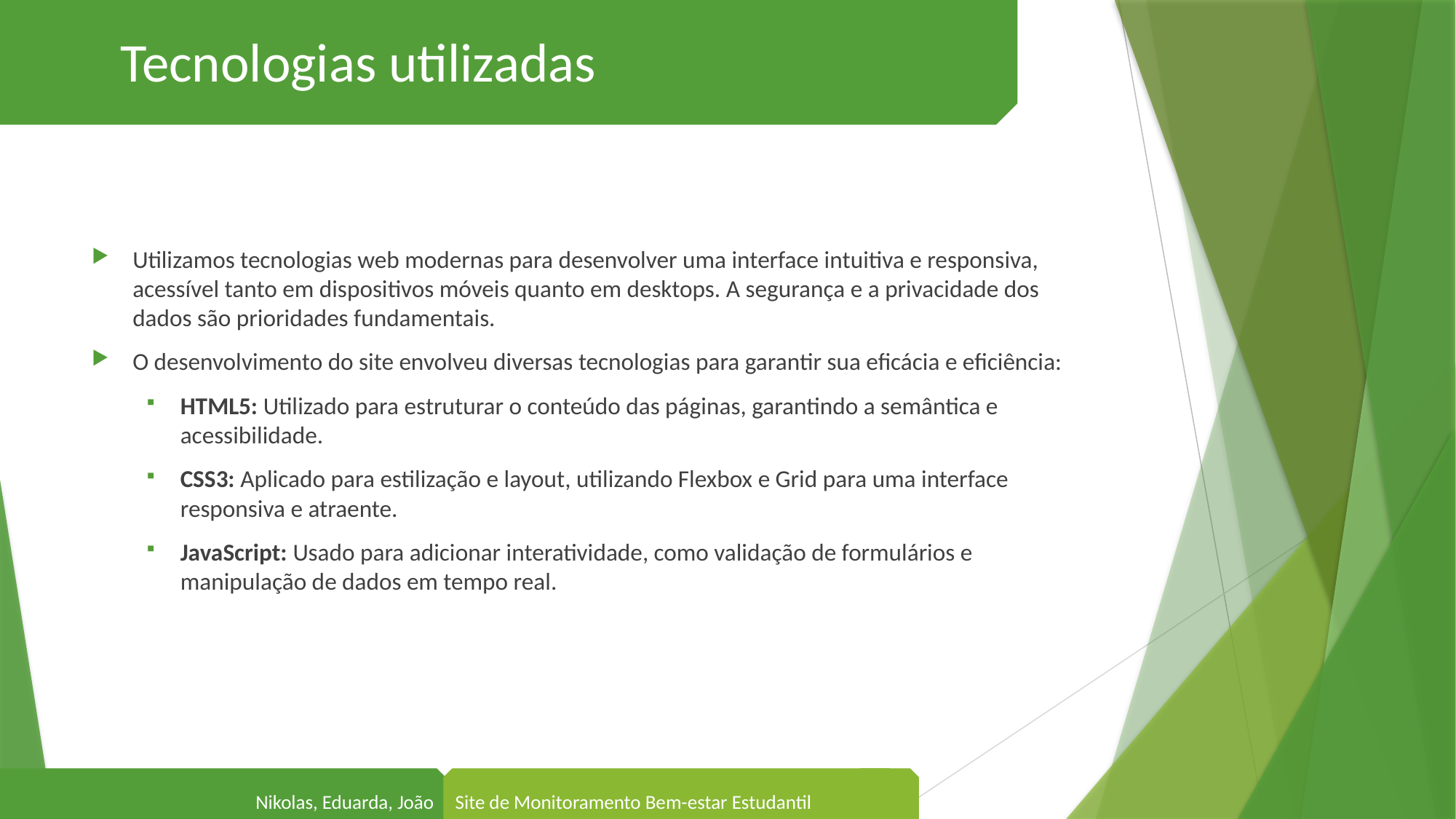

Tecnologias utilizadas
#

Utilizamos tecnologias web modernas para desenvolver uma interface intuitiva e responsiva, acessível tanto em dispositivos móveis quanto em desktops. A segurança e a privacidade dos dados são prioridades fundamentais.
O desenvolvimento do site envolveu diversas tecnologias para garantir sua eficácia e eficiência:
HTML5: Utilizado para estruturar o conteúdo das páginas, garantindo a semântica e acessibilidade.
CSS3: Aplicado para estilização e layout, utilizando Flexbox e Grid para uma interface responsiva e atraente.
JavaScript: Usado para adicionar interatividade, como validação de formulários e manipulação de dados em tempo real.

Site de Monitoramento Bem-estar Estudantil
Nikolas, Eduarda, João